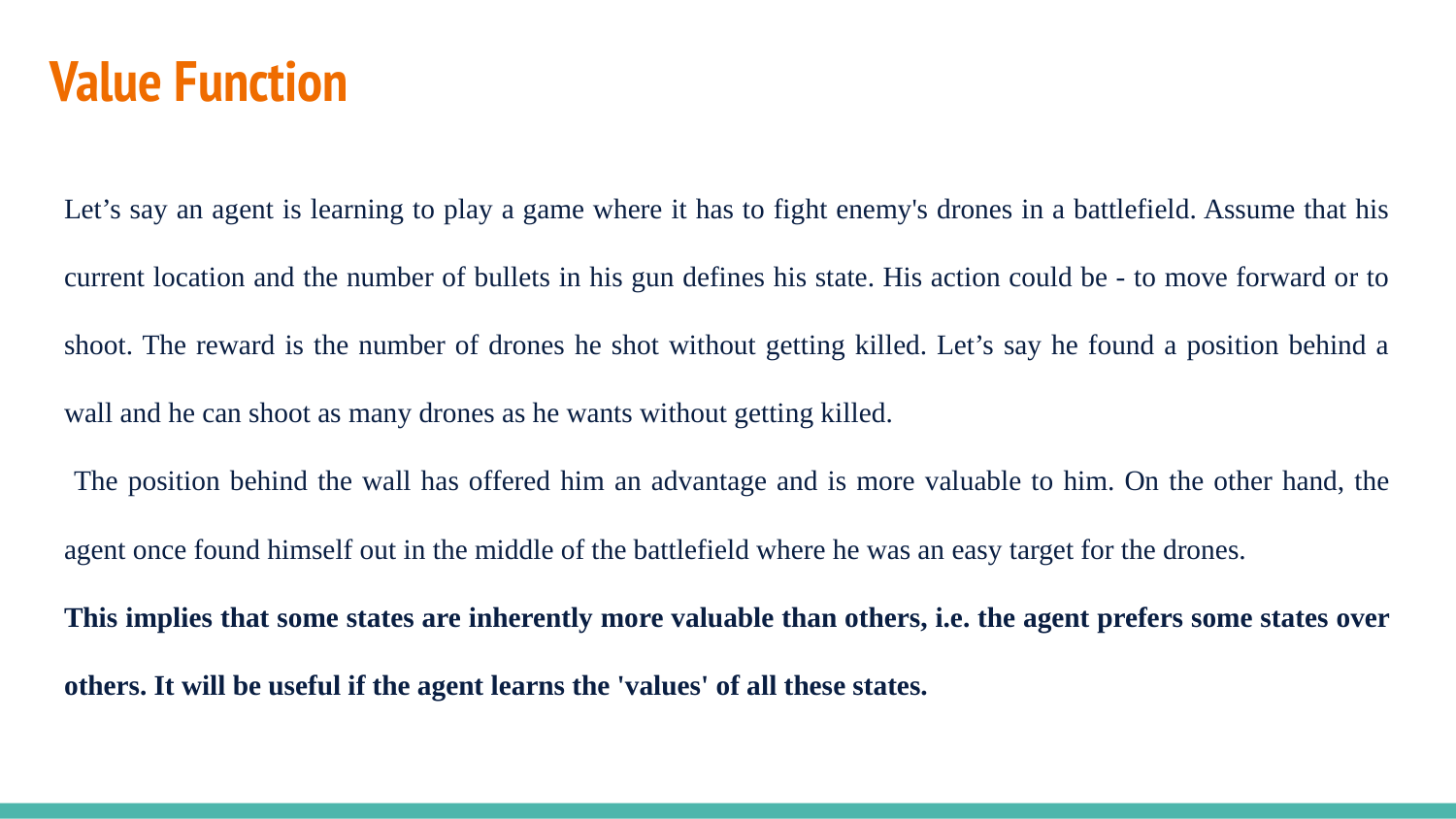

# Value Function

Let’s say an agent is learning to play a game where it has to fight enemy's drones in a battlefield. Assume that his current location and the number of bullets in his gun defines his state. His action could be - to move forward or to shoot. The reward is the number of drones he shot without getting killed. Let’s say he found a position behind a wall and he can shoot as many drones as he wants without getting killed.
 The position behind the wall has offered him an advantage and is more valuable to him. On the other hand, the agent once found himself out in the middle of the battlefield where he was an easy target for the drones.
This implies that some states are inherently more valuable than others, i.e. the agent prefers some states over others. It will be useful if the agent learns the 'values' of all these states.